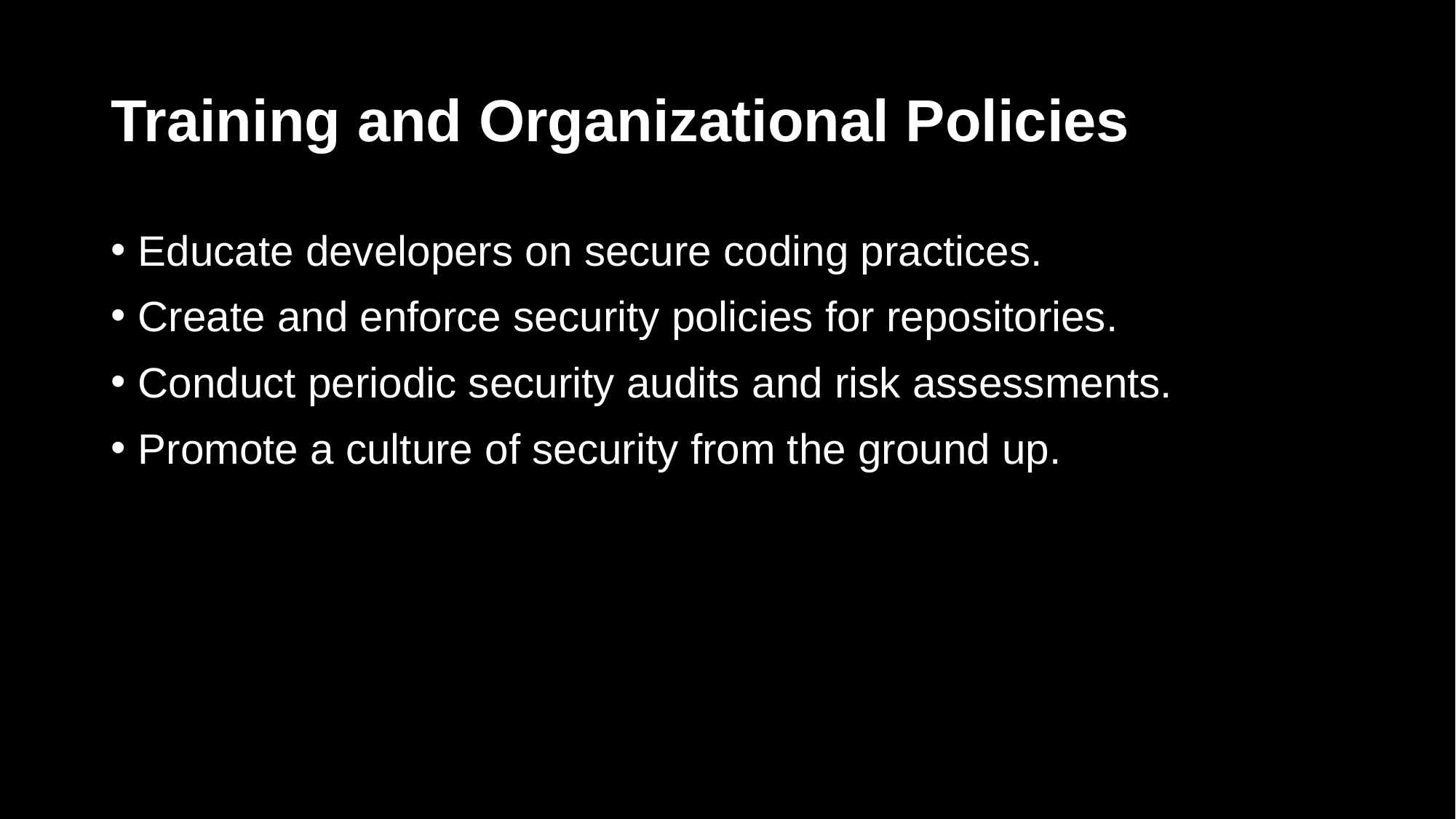

# Training and Organizational Policies
Educate developers on secure coding practices.
Create and enforce security policies for repositories.
Conduct periodic security audits and risk assessments.
Promote a culture of security from the ground up.